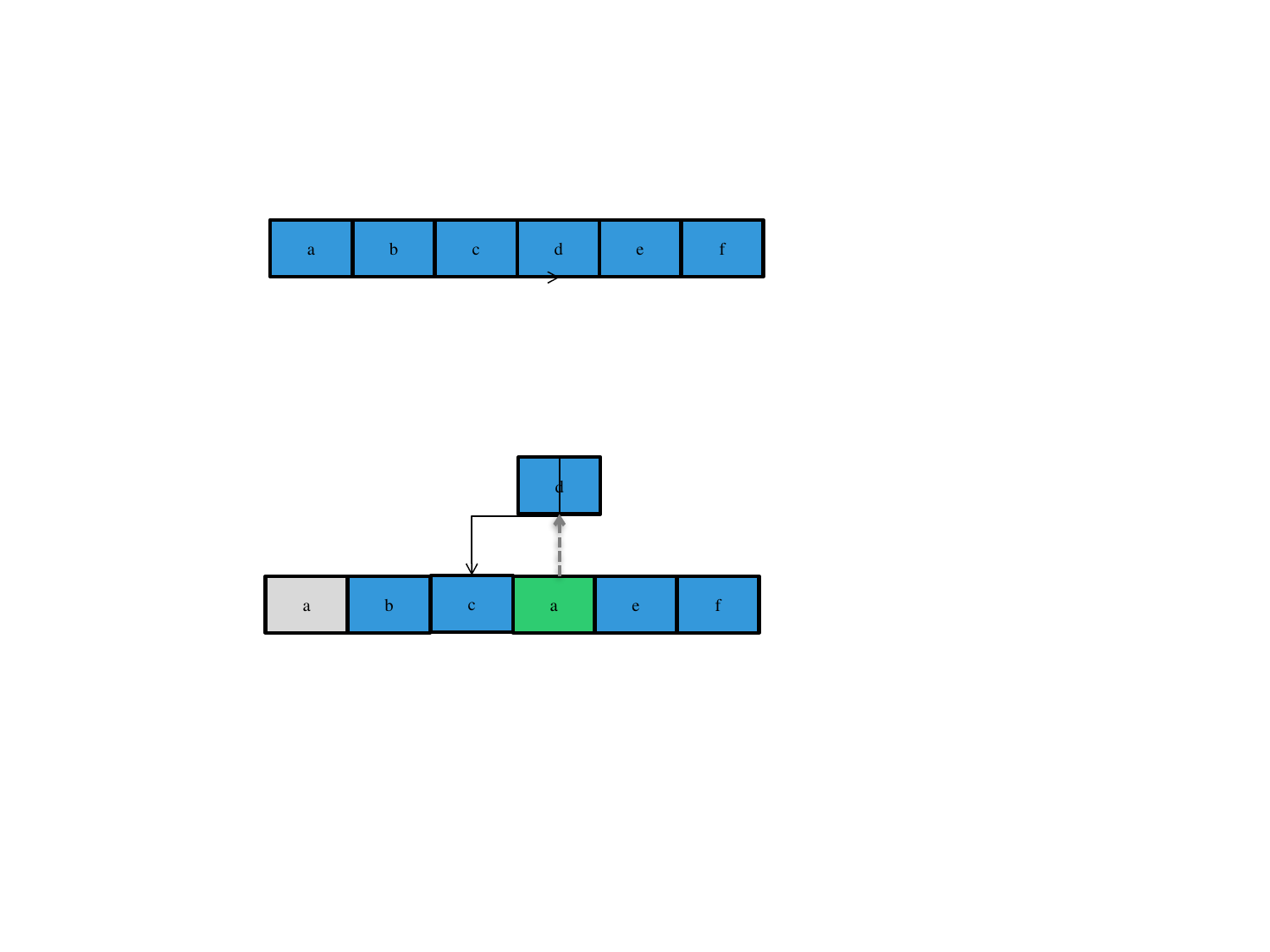

a
b
c
d
e
f

d
a
b
a
c
e
f